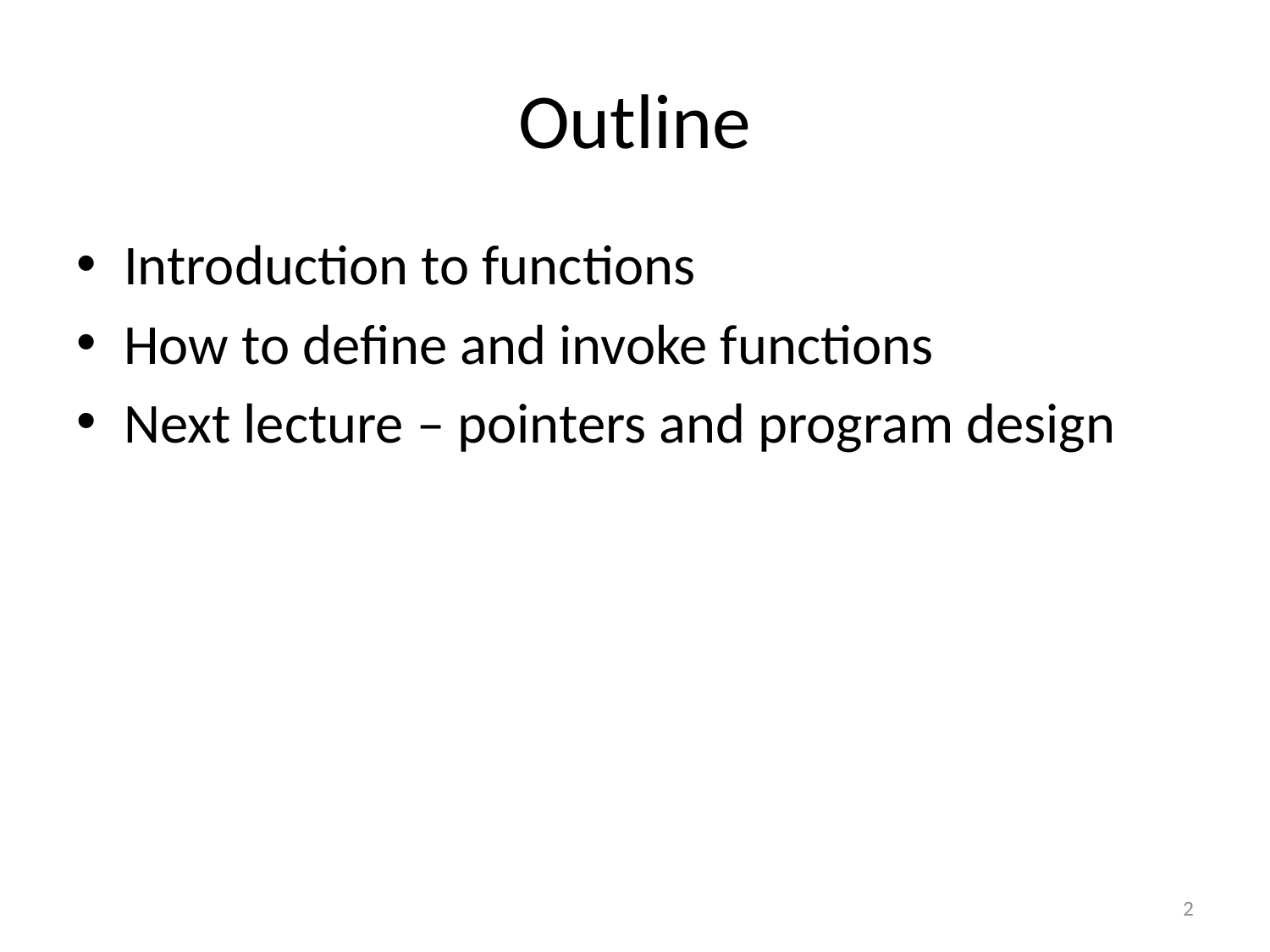

# Outline
Introduction to functions
How to define and invoke functions
Next lecture – pointers and program design

2